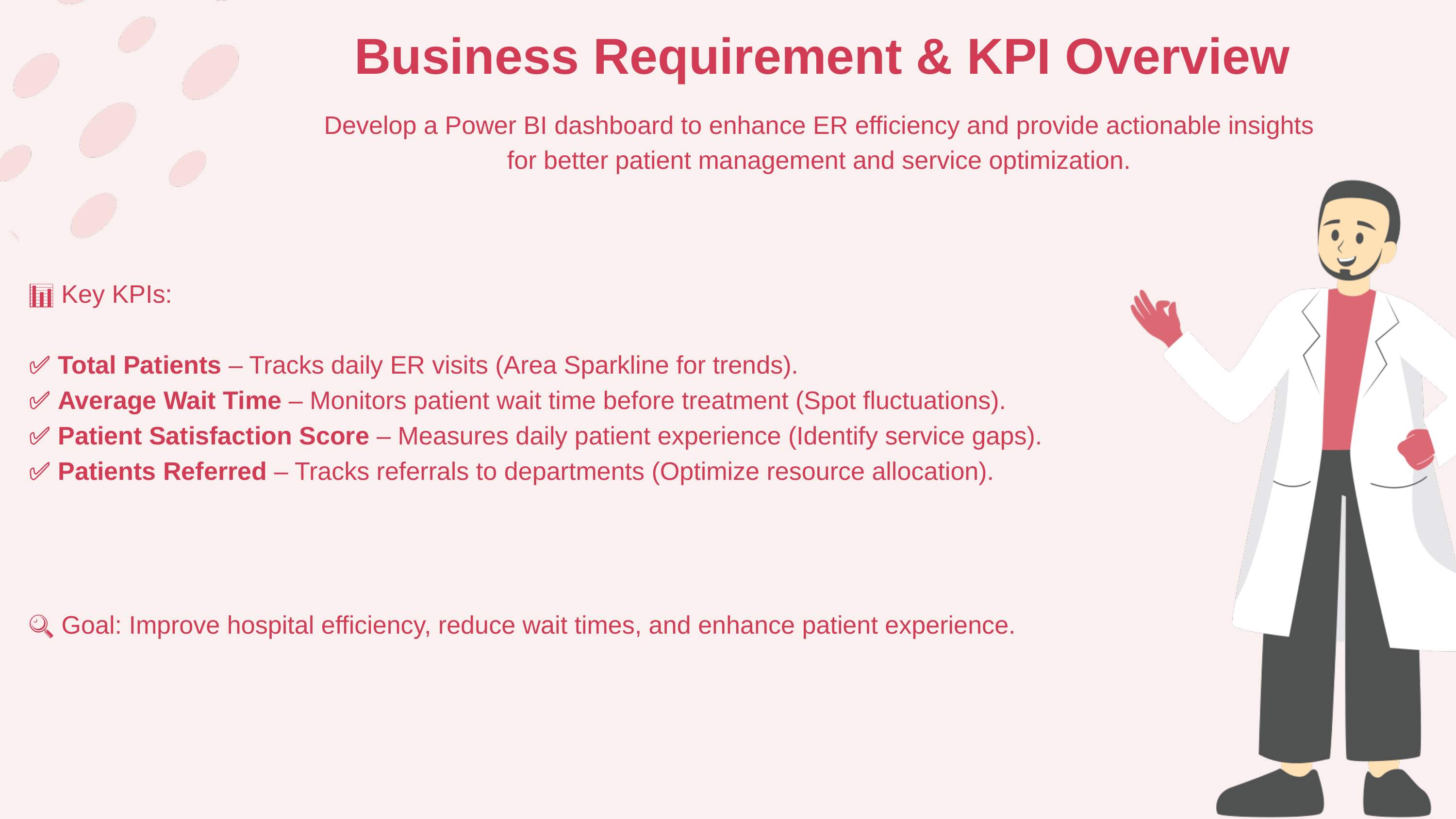

Business Requirement & KPI Overview
Develop a Power BI dashboard to enhance ER efficiency and provide actionable insights for better patient management and service optimization.

📊 Key KPIs:

✅ Total Patients – Tracks daily ER visits (Area Sparkline for trends).
✅ Average Wait Time – Monitors patient wait time before treatment (Spot fluctuations).
✅ Patient Satisfaction Score – Measures daily patient experience (Identify service gaps).
✅ Patients Referred – Tracks referrals to departments (Optimize resource allocation).

🔍 Goal: Improve hospital efficiency, reduce wait times, and enhance patient experience.